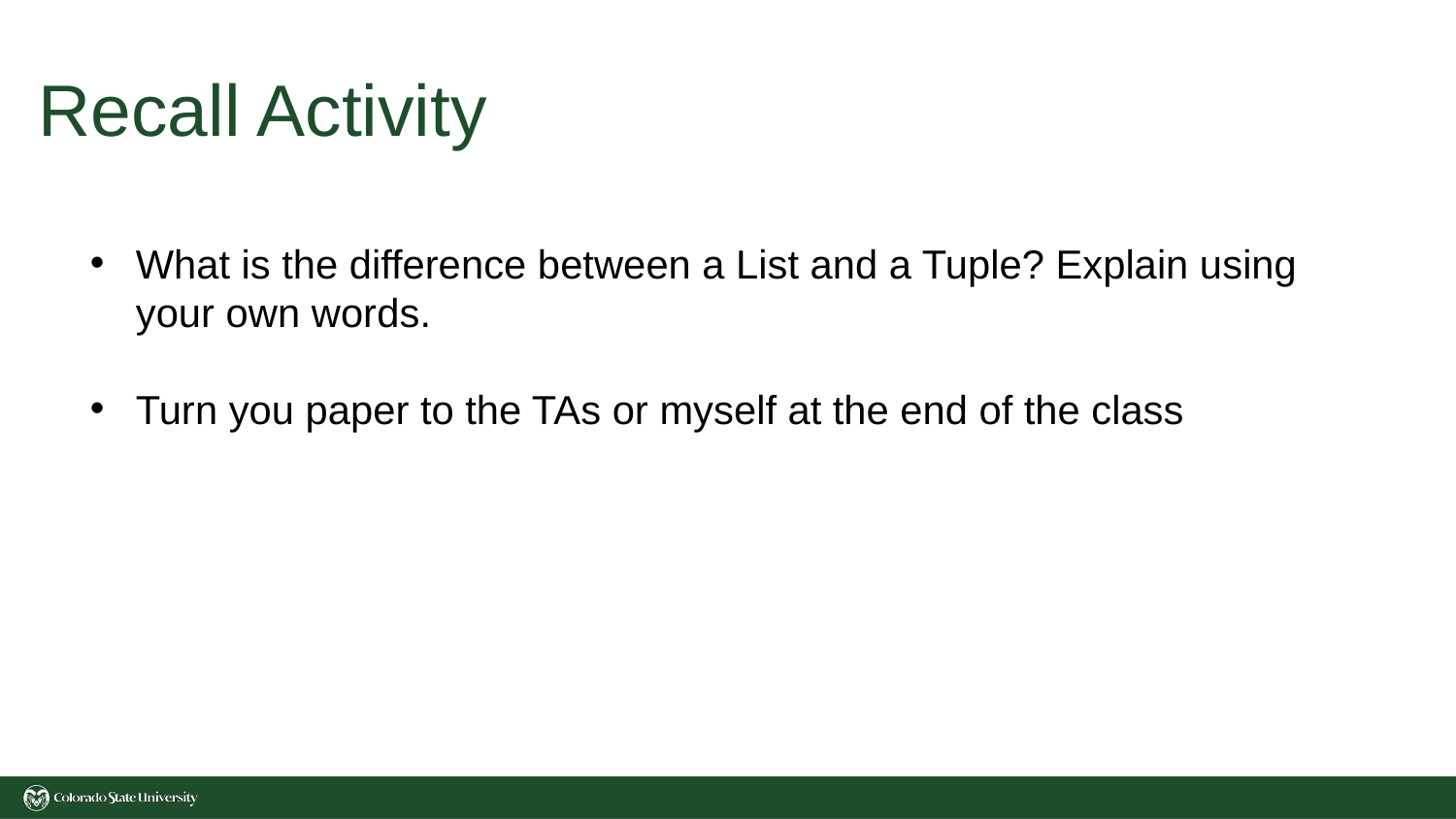

# Recall Activity

What is the difference between a List and a Tuple? Explain using your own words.

Turn you paper to the TAs or myself at the end of the class